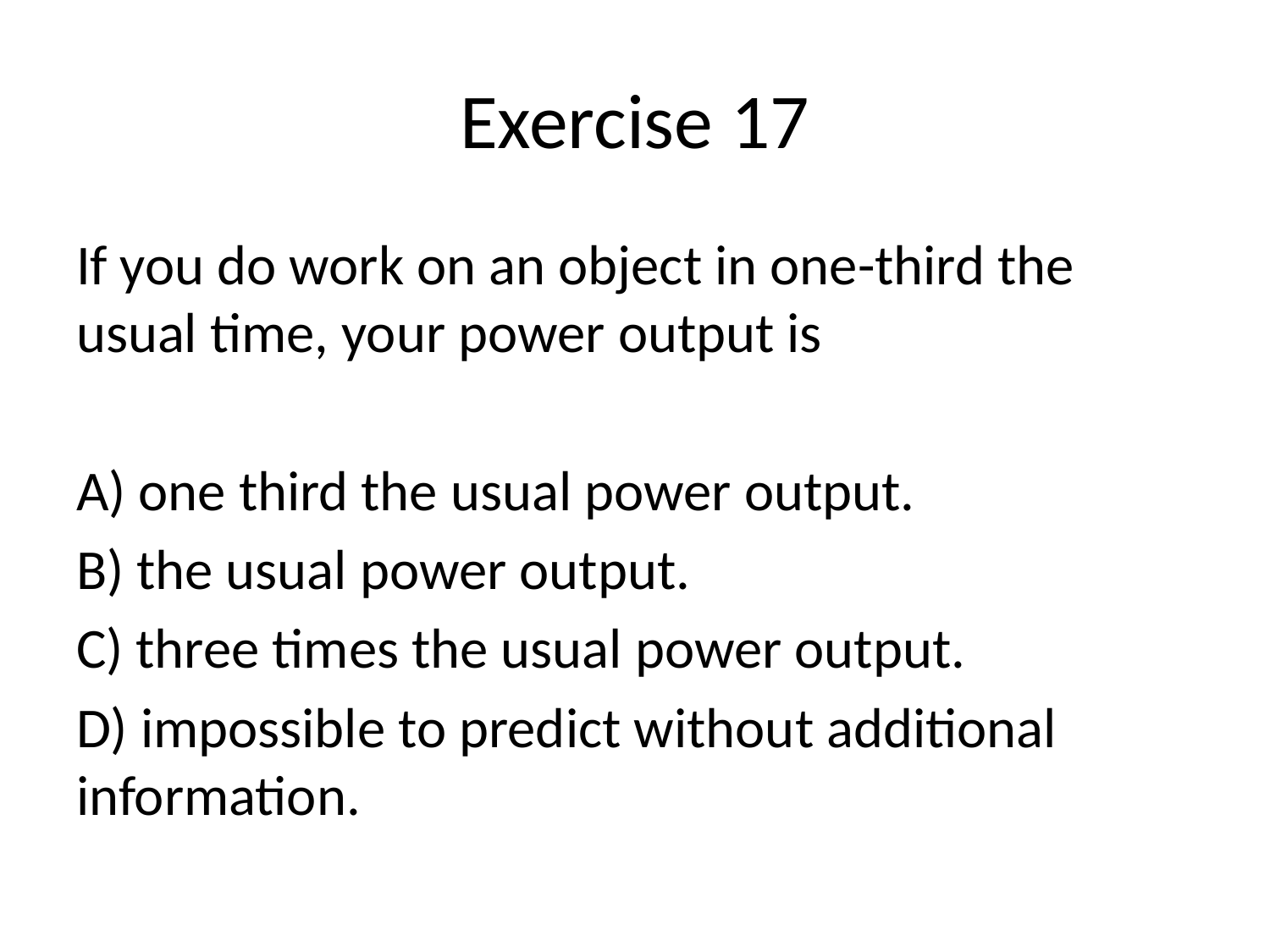

# Exercise 17
If you do work on an object in one-third the usual time, your power output is

A) one third the usual power output.
B) the usual power output.
C) three times the usual power output.
D) impossible to predict without additional information.